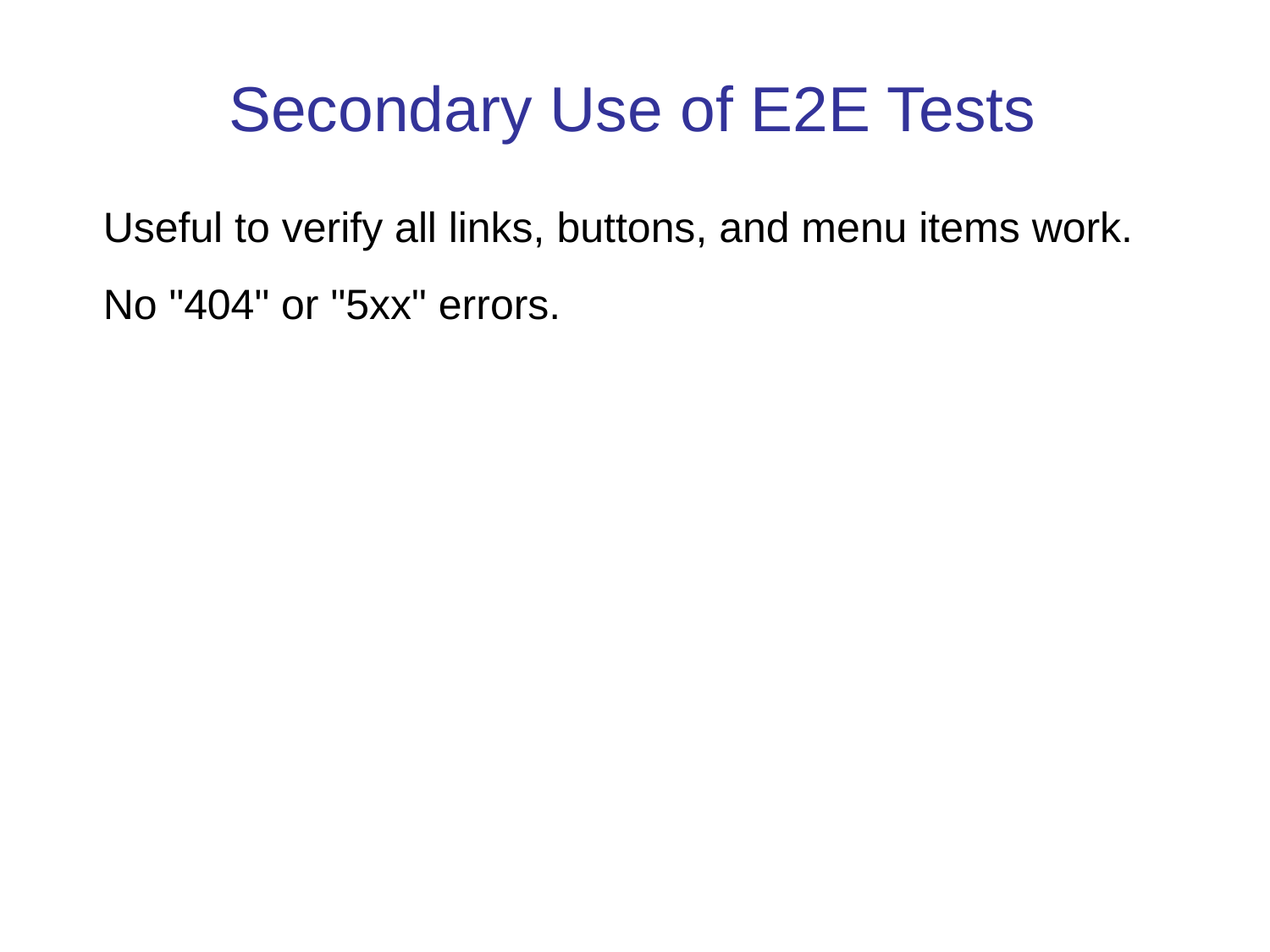

Secondary Use of E2E Tests
Useful to verify all links, buttons, and menu items work.
No "404" or "5xx" errors.